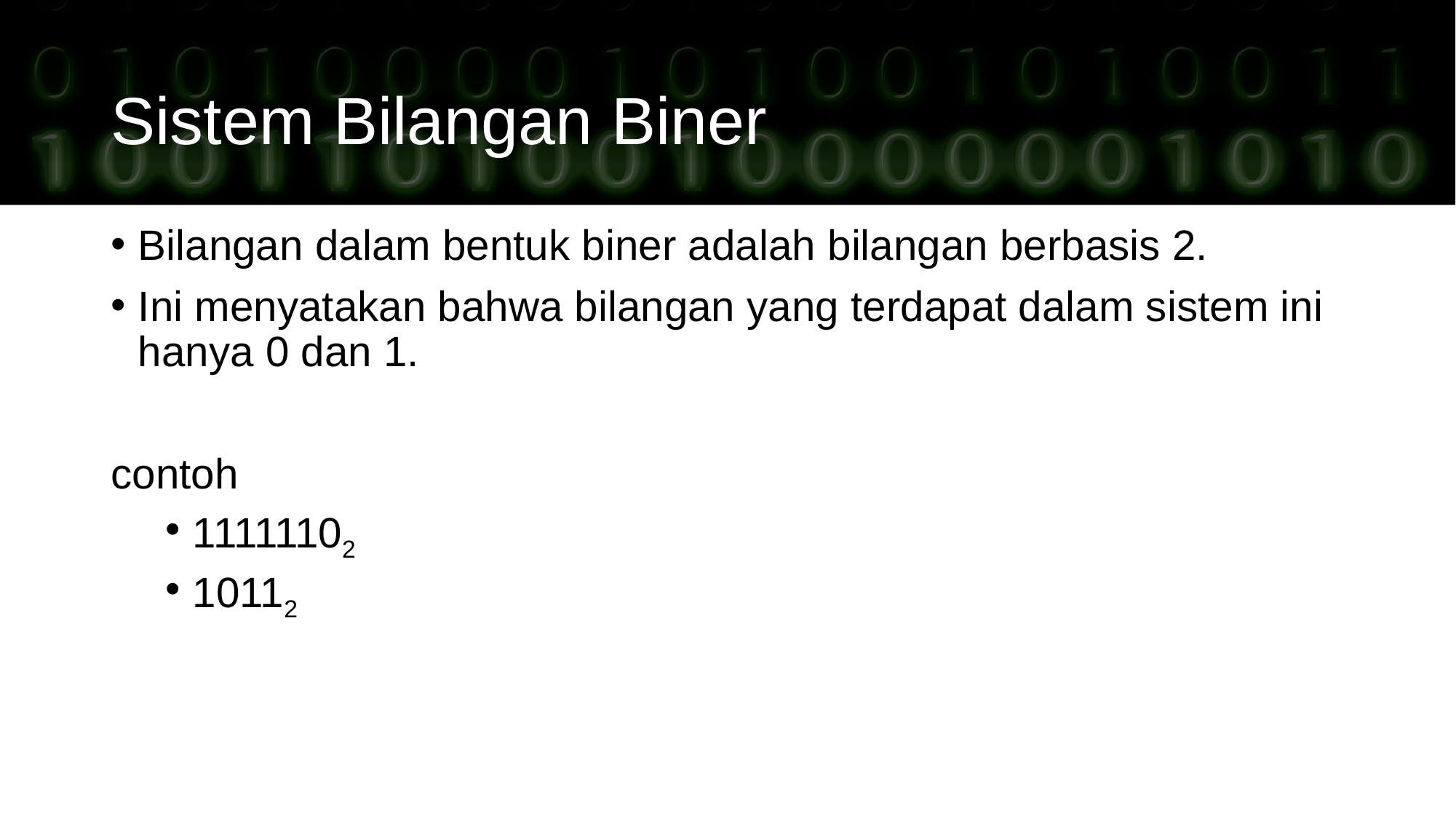

# Sistem Bilangan Biner
Bilangan dalam bentuk biner adalah bilangan berbasis 2.
Ini menyatakan bahwa bilangan yang terdapat dalam sistem ini hanya 0 dan 1.

contoh
11111102
10112